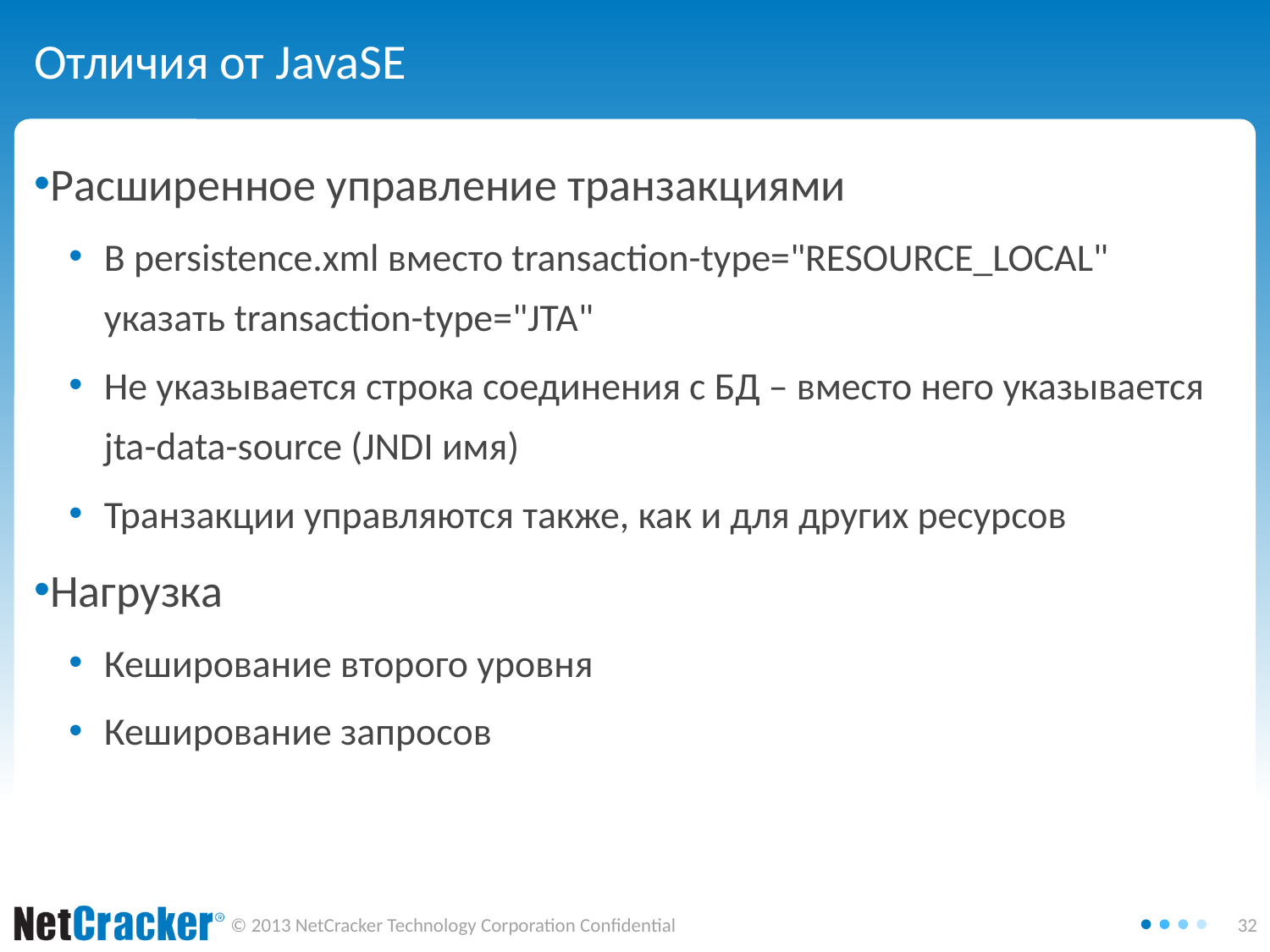

# Отличия от JavaSE
Расширенное управление транзакциями
В persistence.xml вместо transaction-type="RESOURCE_LOCAL" указать transaction-type="JTA"
Не указывается строка соединения с БД – вместо него указывается jta-data-source (JNDI имя)
Транзакции управляются также, как и для других ресурсов
Нагрузка
Кеширование второго уровня
Кеширование запросов